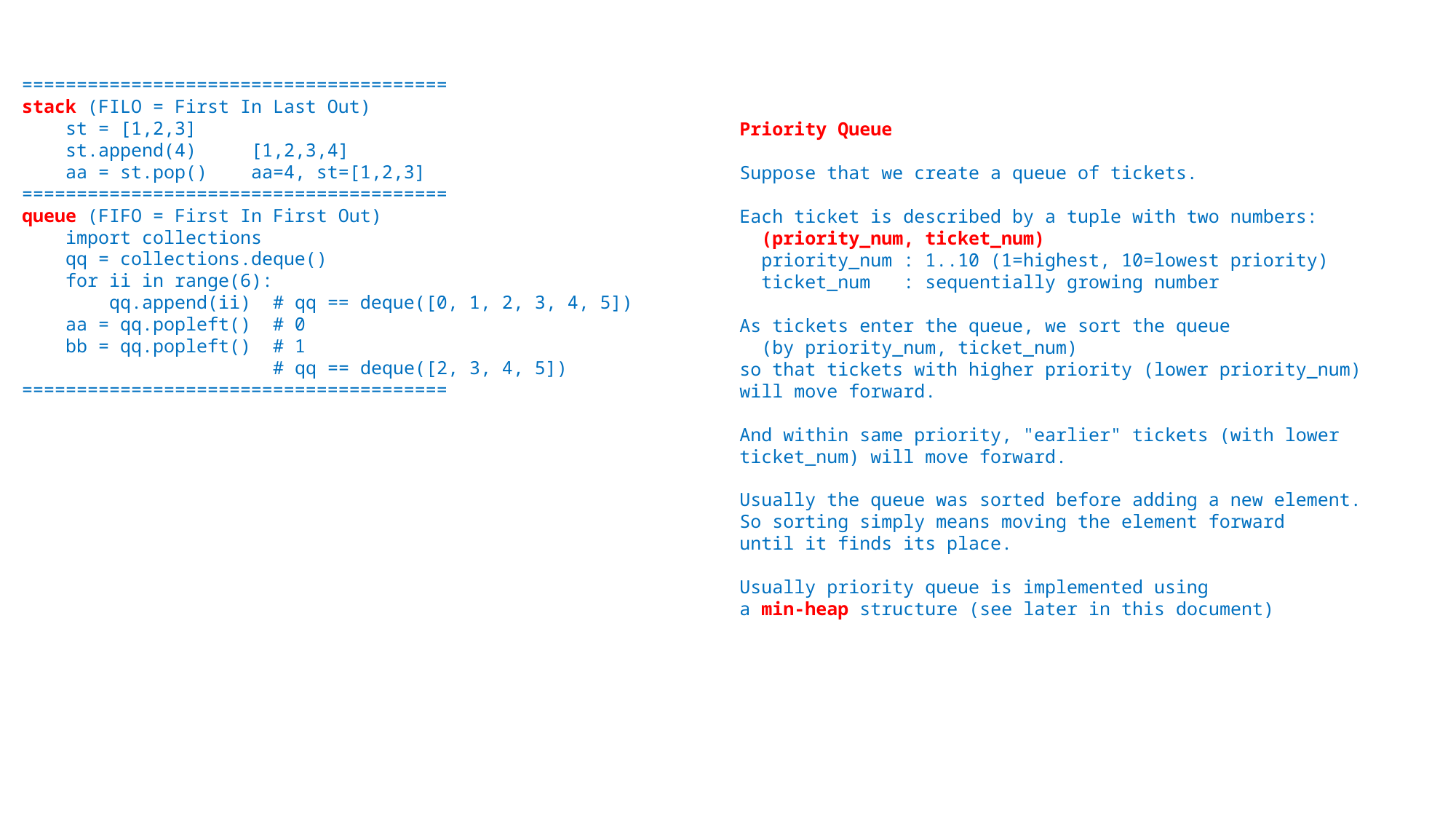

=======================================
stack (FILO = First In Last Out)
    st = [1,2,3]
    st.append(4)     [1,2,3,4]
    aa = st.pop()    aa=4, st=[1,2,3]
=======================================
queue (FIFO = First In First Out)
    import collections
    qq = collections.deque()
    for ii in range(6):
        qq.append(ii)  # qq == deque([0, 1, 2, 3, 4, 5])
    aa = qq.popleft()  # 0
    bb = qq.popleft()  # 1
                       # qq == deque([2, 3, 4, 5])
=======================================
Priority Queue

Suppose that we create a queue of tickets.

Each ticket is described by a tuple with two numbers:
  (priority_num, ticket_num)
  priority_num : 1..10 (1=highest, 10=lowest priority)
  ticket_num   : sequentially growing number

As tickets enter the queue, we sort the queue
  (by priority_num, ticket_num)
so that tickets with higher priority (lower priority_num)
will move forward.

And within same priority, "earlier" tickets (with lower ticket_num) will move forward.

Usually the queue was sorted before adding a new element.
So sorting simply means moving the element forward
until it finds its place.

Usually priority queue is implemented using
a min-heap structure (see later in this document)